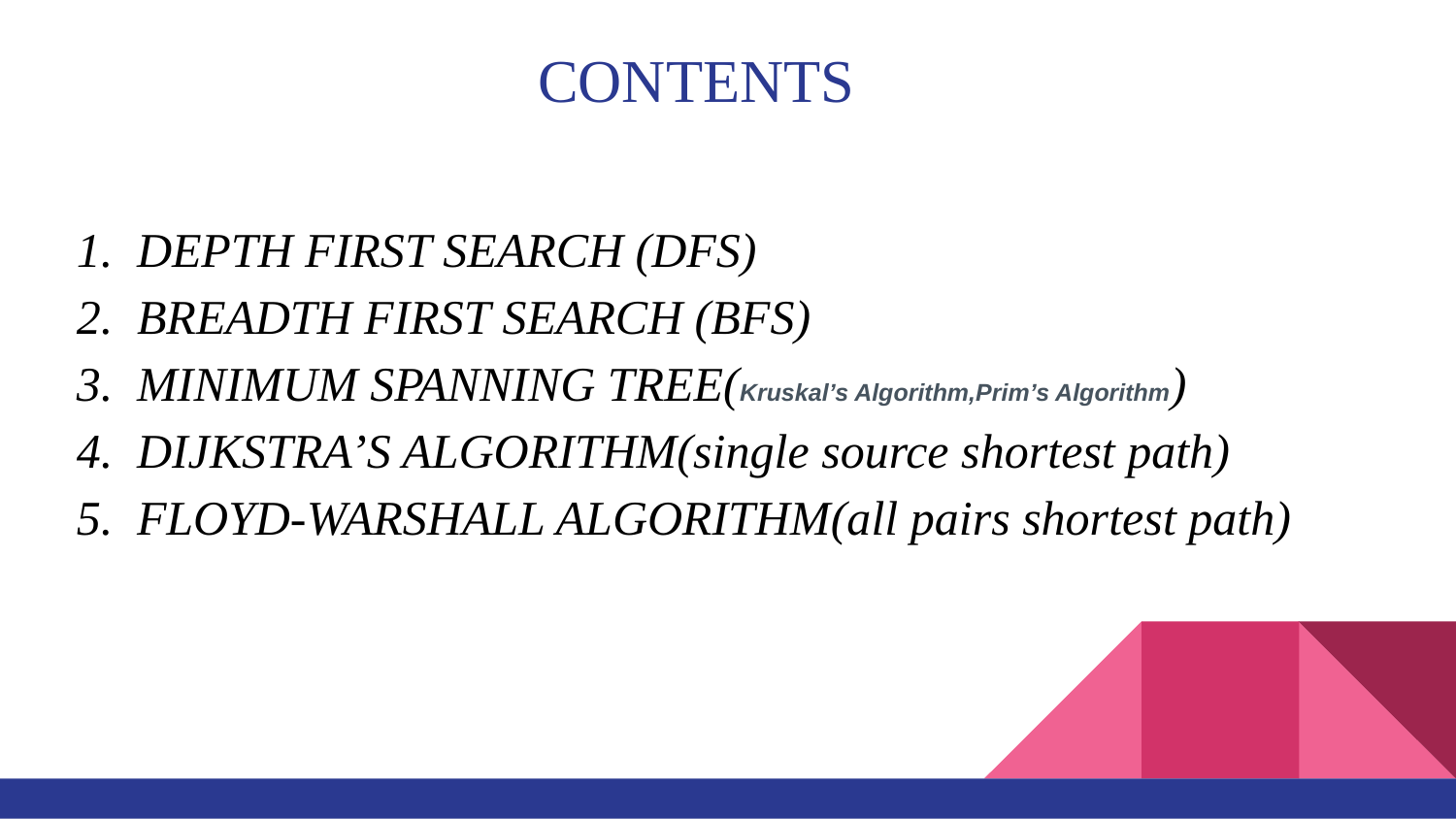

# CONTENTS
DEPTH FIRST SEARCH (DFS)
BREADTH FIRST SEARCH (BFS)
MINIMUM SPANNING TREE(Kruskal’s Algorithm,Prim’s Algorithm)
DIJKSTRA’S ALGORITHM(single source shortest path)
FLOYD-WARSHALL ALGORITHM(all pairs shortest path)